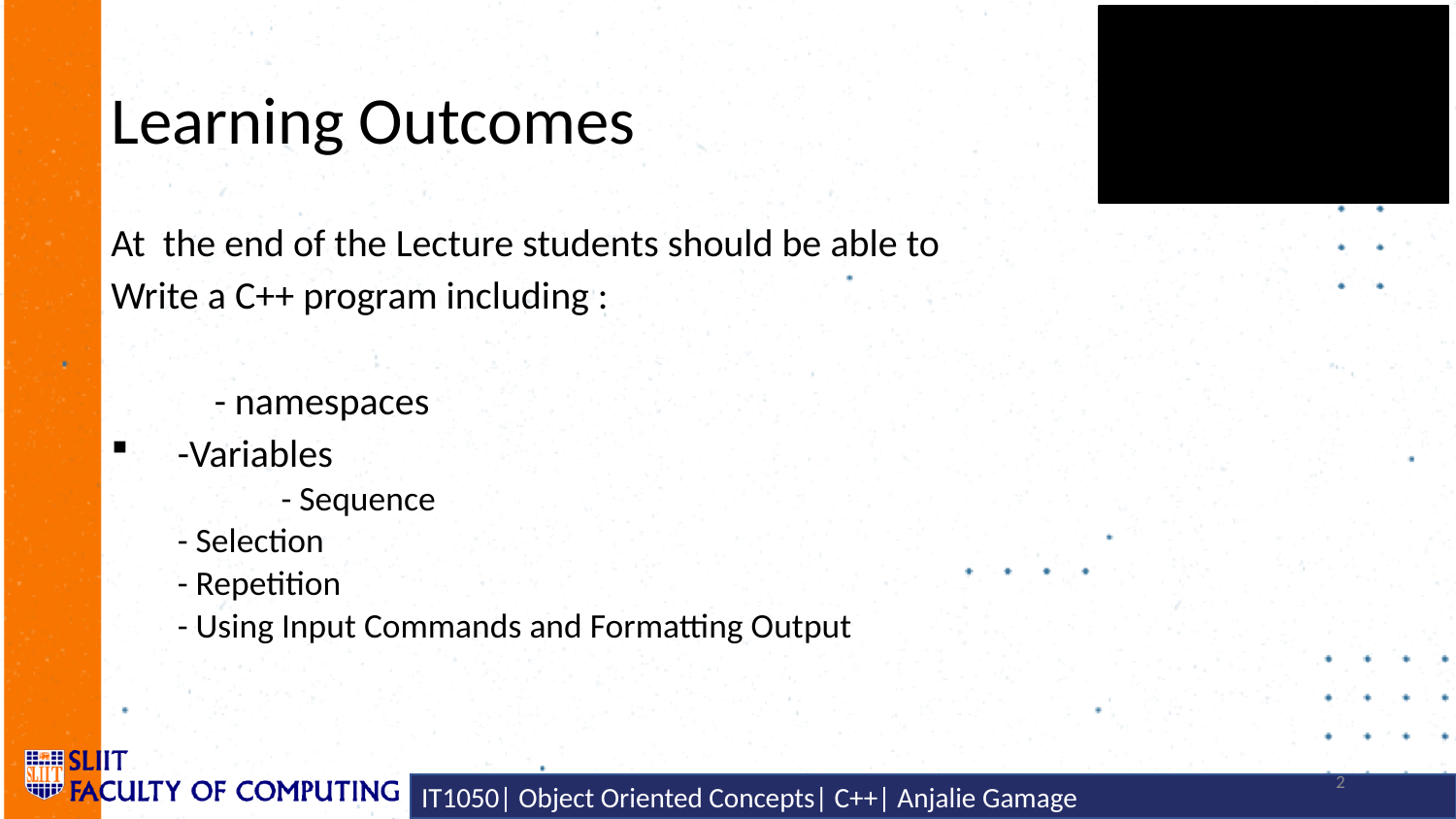

# Learning Outcomes
At  the end of the Lecture students should be able to
Write a C++ program including :

	- namespaces
-Variables
 	- Sequence
	- Selection
	- Repetition
	- Using Input Commands and Formatting Output

2